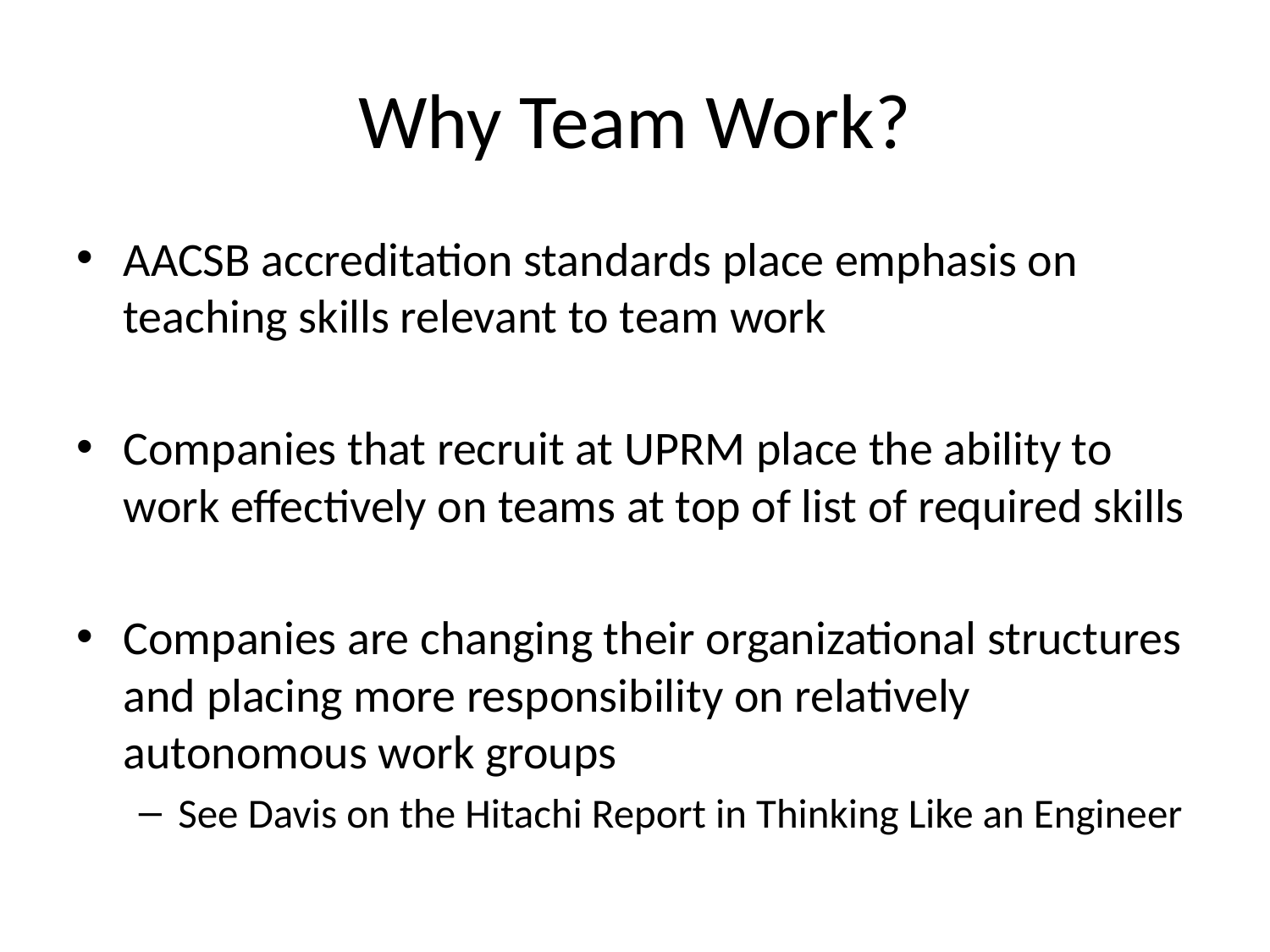

# Why Team Work?
AACSB accreditation standards place emphasis on teaching skills relevant to team work

Companies that recruit at UPRM place the ability to work effectively on teams at top of list of required skills

Companies are changing their organizational structures and placing more responsibility on relatively autonomous work groups
See Davis on the Hitachi Report in Thinking Like an Engineer